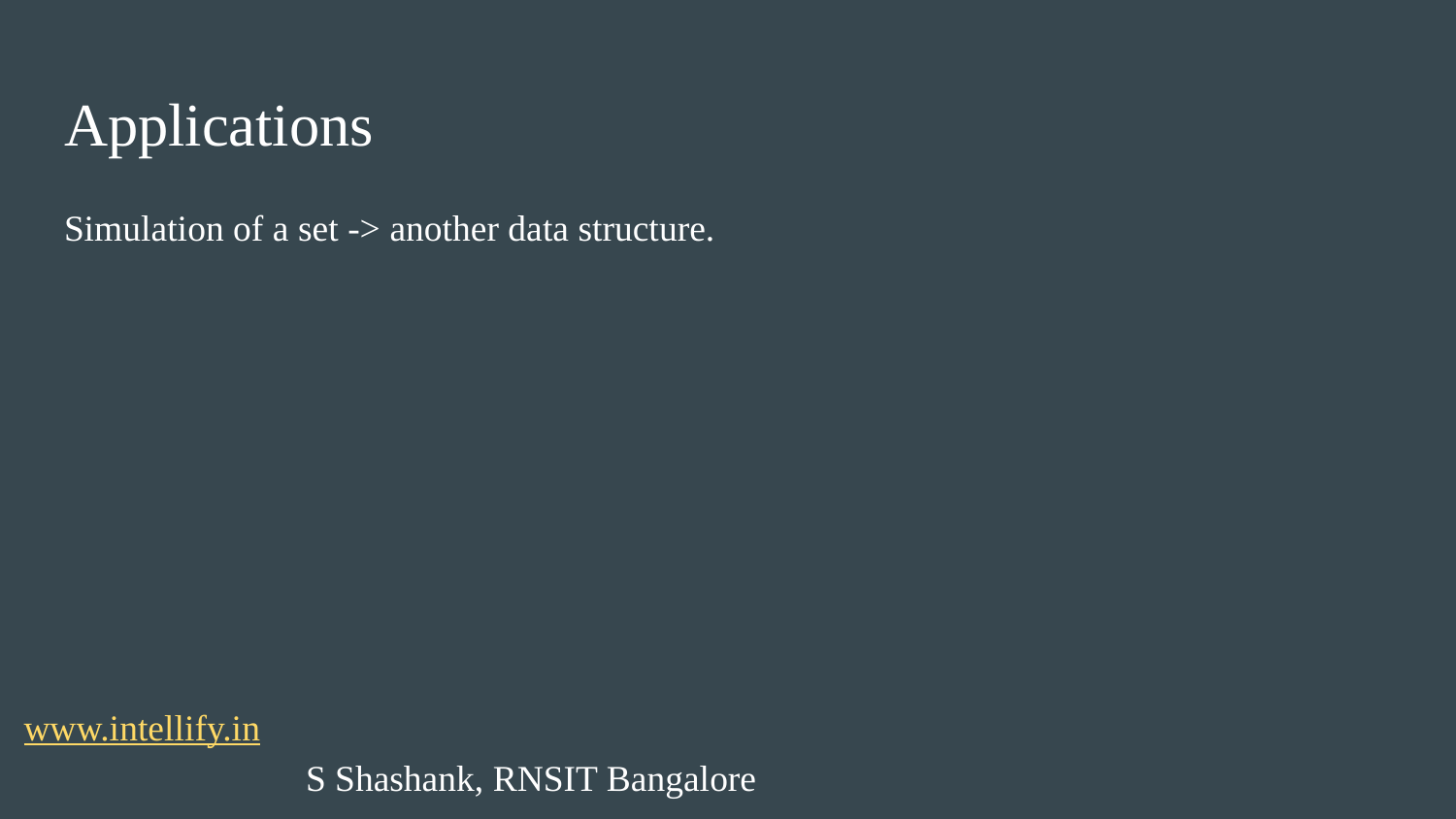

Applications
4
Simulation of a set -> another data structure.
4
5
35
25
15
 www.intellify.in							   			S Shashank, RNSIT Bangalore